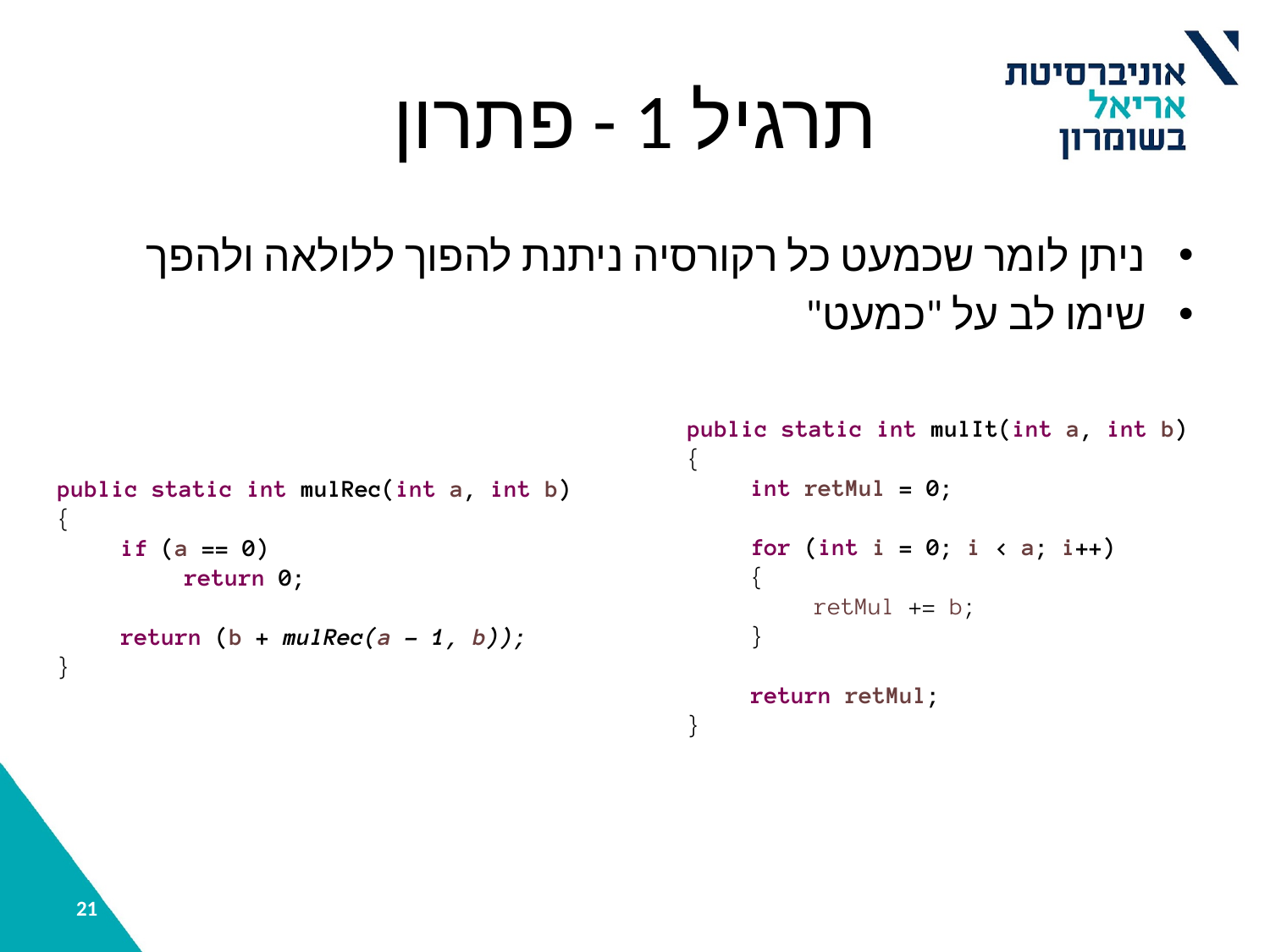

# תרגיל 1 - פתרון
ניתן לומר שכמעט כל רקורסיה ניתנת להפוך ללולאה ולהפך
שימו לב על "כמעט"

public static int mulIt(int a, int b)
{
int retMul = 0;

for (int i = 0; i < a; i++)
{
retMul += b;
}

return retMul;
}
public static int mulRec(int a, int b)
{
if (a == 0)
return 0;

return (b + mulRec(a - 1, b));
}
21